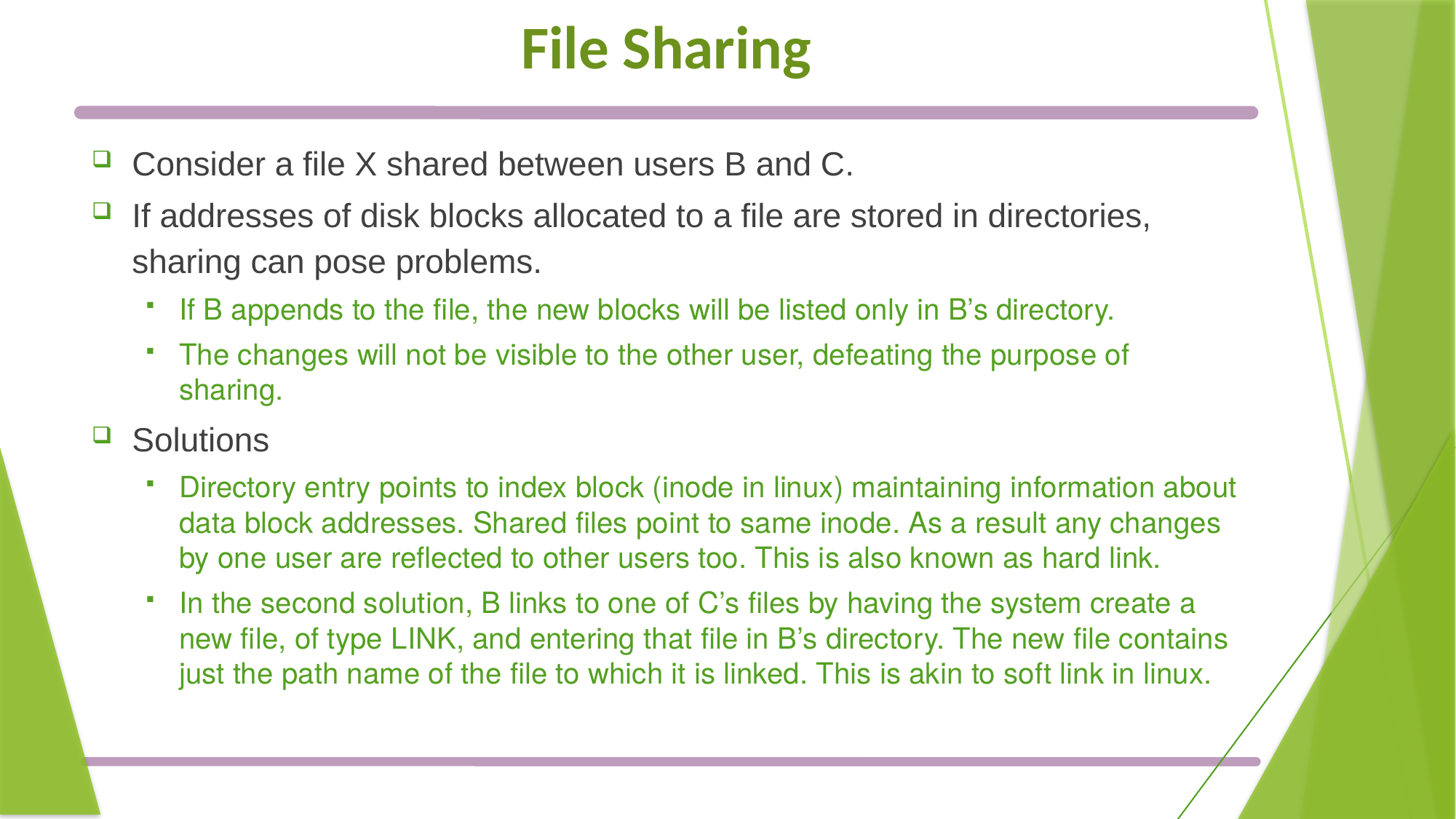

# File Sharing
Consider a file X shared between users B and C.
If addresses of disk blocks allocated to a file are stored in directories, sharing can pose problems.
If B appends to the file, the new blocks will be listed only in B’s directory.
The changes will not be visible to the other user, defeating the purpose of sharing.
Solutions
Directory entry points to index block (inode in linux) maintaining information about data block addresses. Shared files point to same inode. As a result any changes by one user are reflected to other users too. This is also known as hard link.
In the second solution, B links to one of C’s files by having the system create a new file, of type LINK, and entering that file in B’s directory. The new file contains just the path name of the file to which it is linked. This is akin to soft link in linux.